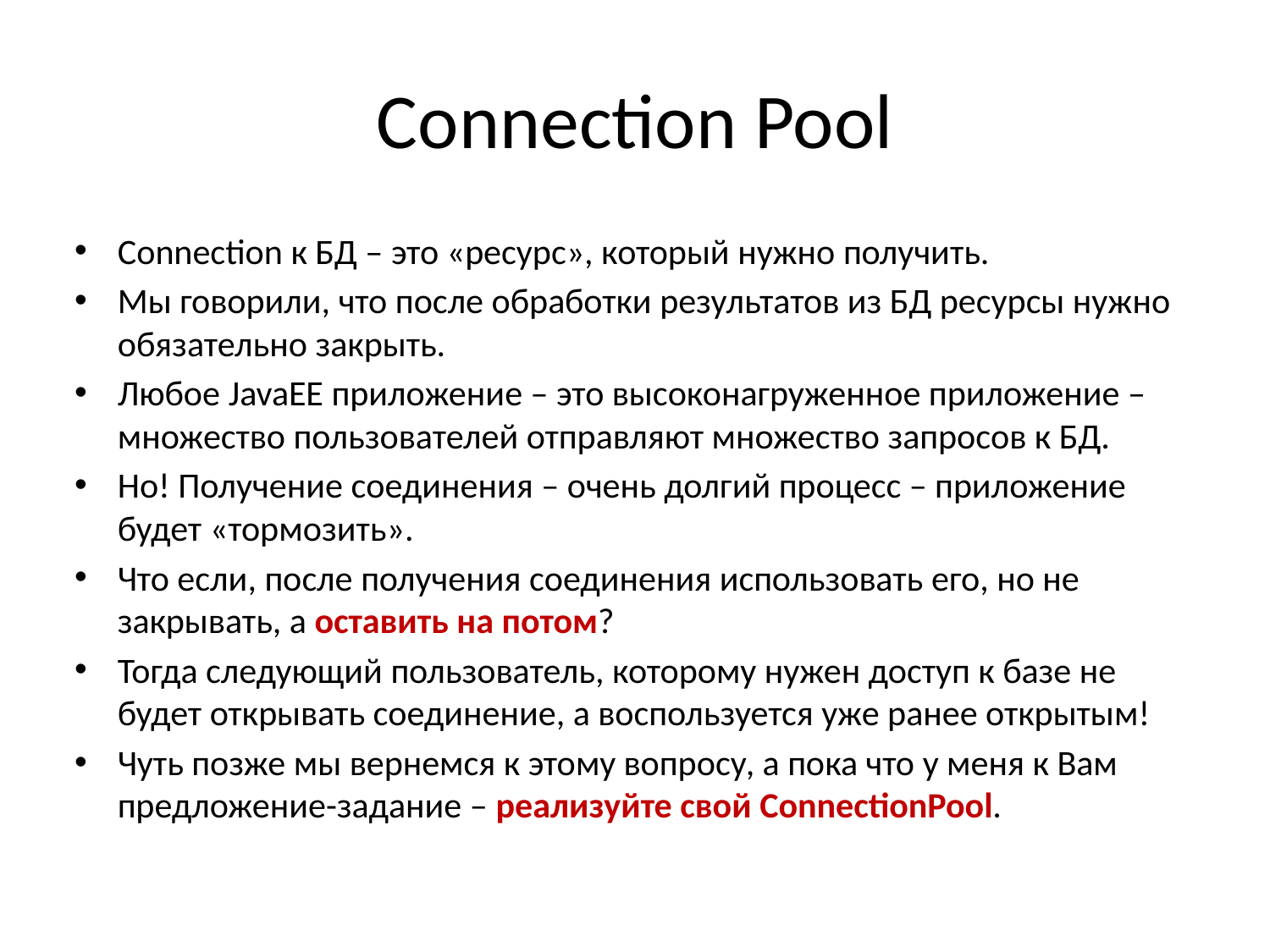

# Connection Pool
Connection к БД – это «ресурс», который нужно получить.
Мы говорили, что после обработки результатов из БД ресурсы нужно обязательно закрыть.
Любое JavaEE приложение – это высоконагруженное приложение – множество пользователей отправляют множество запросов к БД.
Но! Получение соединения – очень долгий процесс – приложение будет «тормозить».
Что если, после получения соединения использовать его, но не закрывать, а оставить на потом?
Тогда следующий пользователь, которому нужен доступ к базе не будет открывать соединение, а воспользуется уже ранее открытым!
Чуть позже мы вернемся к этому вопросу, а пока что у меня к Вам предложение-задание – реализуйте свой ConnectionPool.